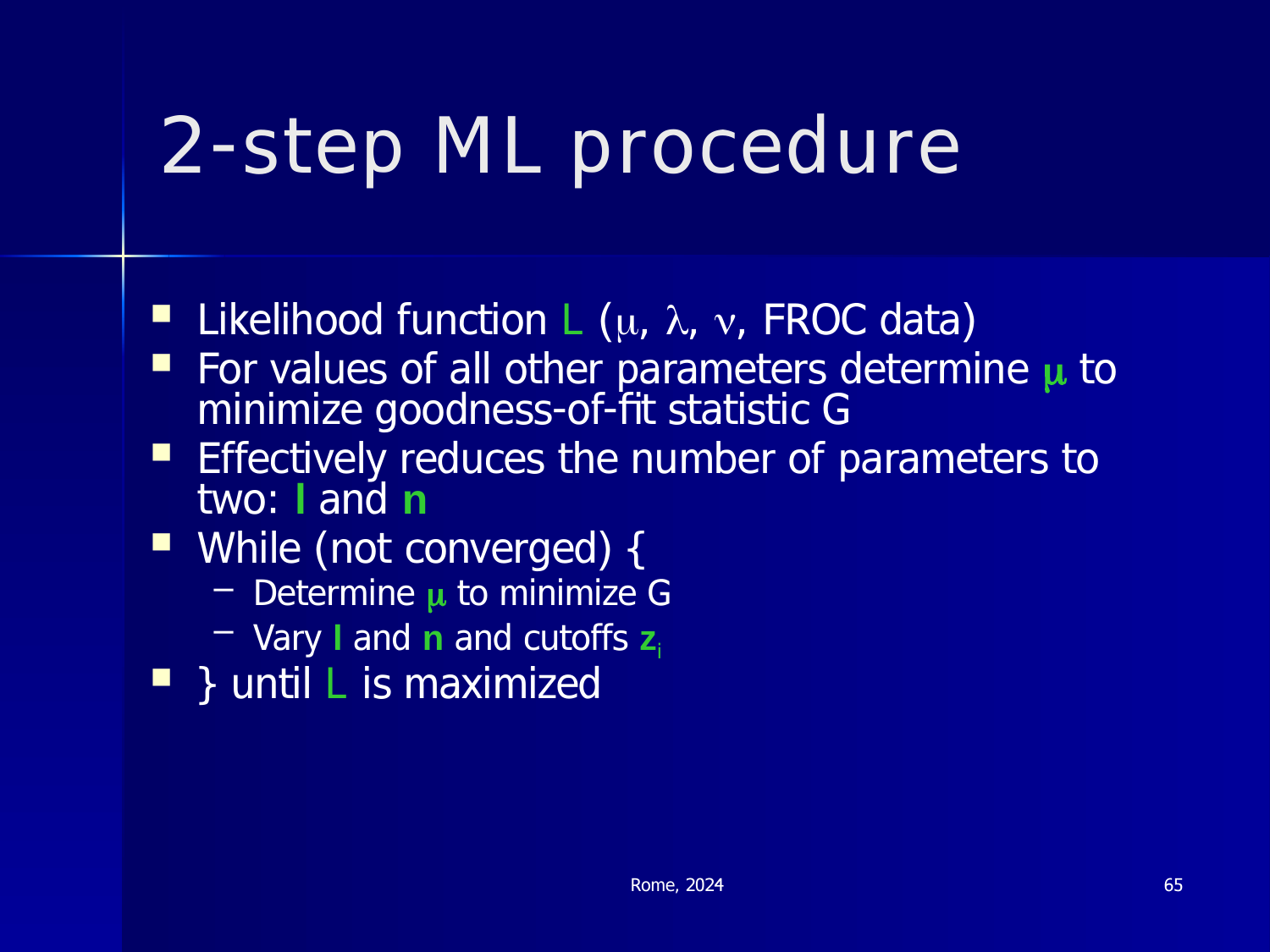

# 2-step ML procedure
Likelihood function L (μ, λ, ν, FROC data)
For values of all other parameters determine μ to minimize goodness-of-fit statistic G
Effectively reduces the number of parameters to two: l and n
While (not converged) {
Determine μ to minimize G
Vary l and n and cutoffs zi
} until L is maximized
Rome, 2024
65